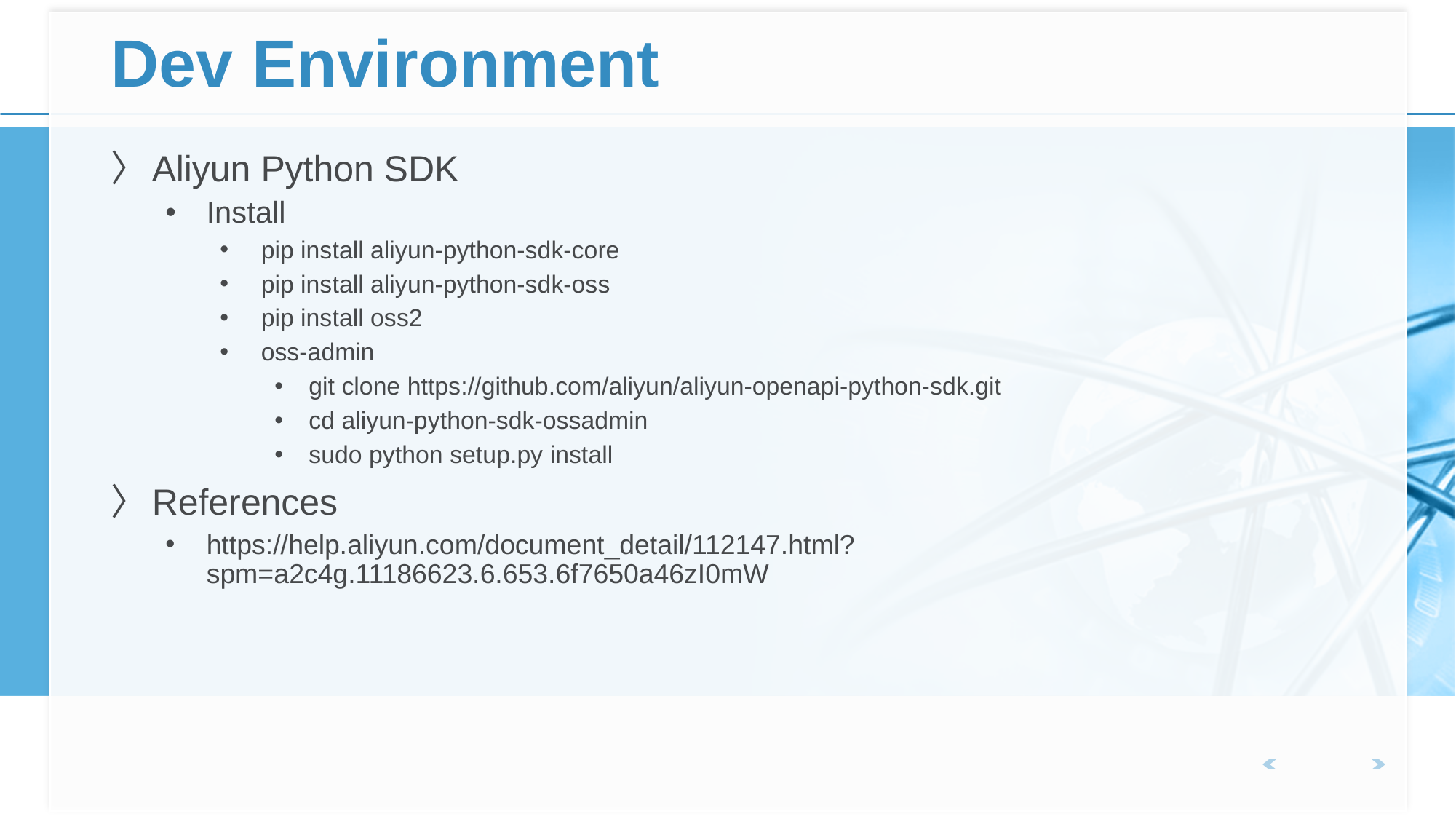

# Dev Environment
Aliyun Python SDK
Install
pip install aliyun-python-sdk-core
pip install aliyun-python-sdk-oss
pip install oss2
oss-admin
git clone https://github.com/aliyun/aliyun-openapi-python-sdk.git
cd aliyun-python-sdk-ossadmin
sudo python setup.py install
References
https://help.aliyun.com/document_detail/112147.html?spm=a2c4g.11186623.6.653.6f7650a46zI0mW